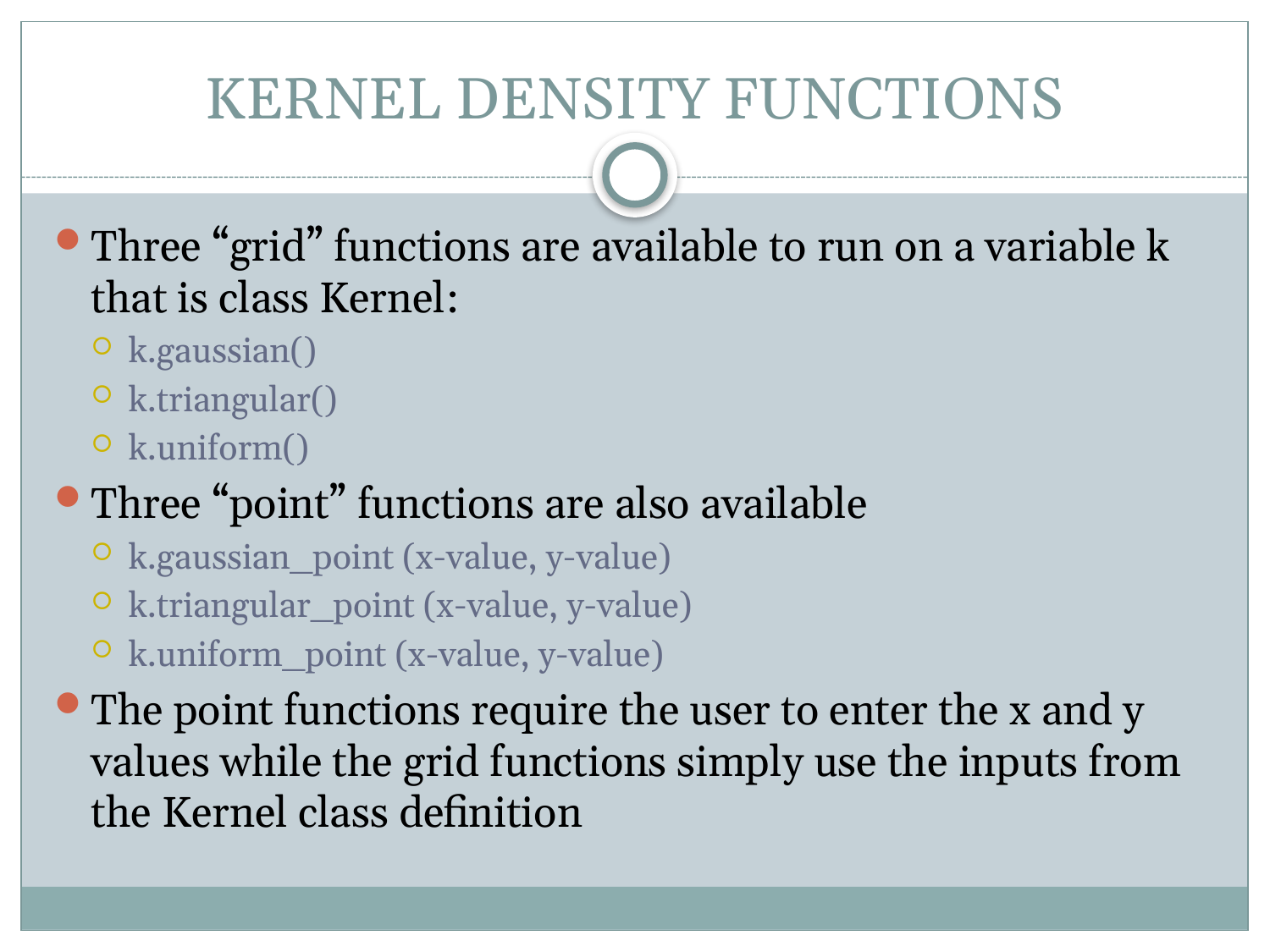

# KERNEL DENSITY FUNCTIONS
Three “grid” functions are available to run on a variable k that is class Kernel:
k.gaussian()
k.triangular()
k.uniform()
Three “point” functions are also available
k.gaussian_point (x-value, y-value)
k.triangular_point (x-value, y-value)
k.uniform_point (x-value, y-value)
The point functions require the user to enter the x and y values while the grid functions simply use the inputs from the Kernel class definition